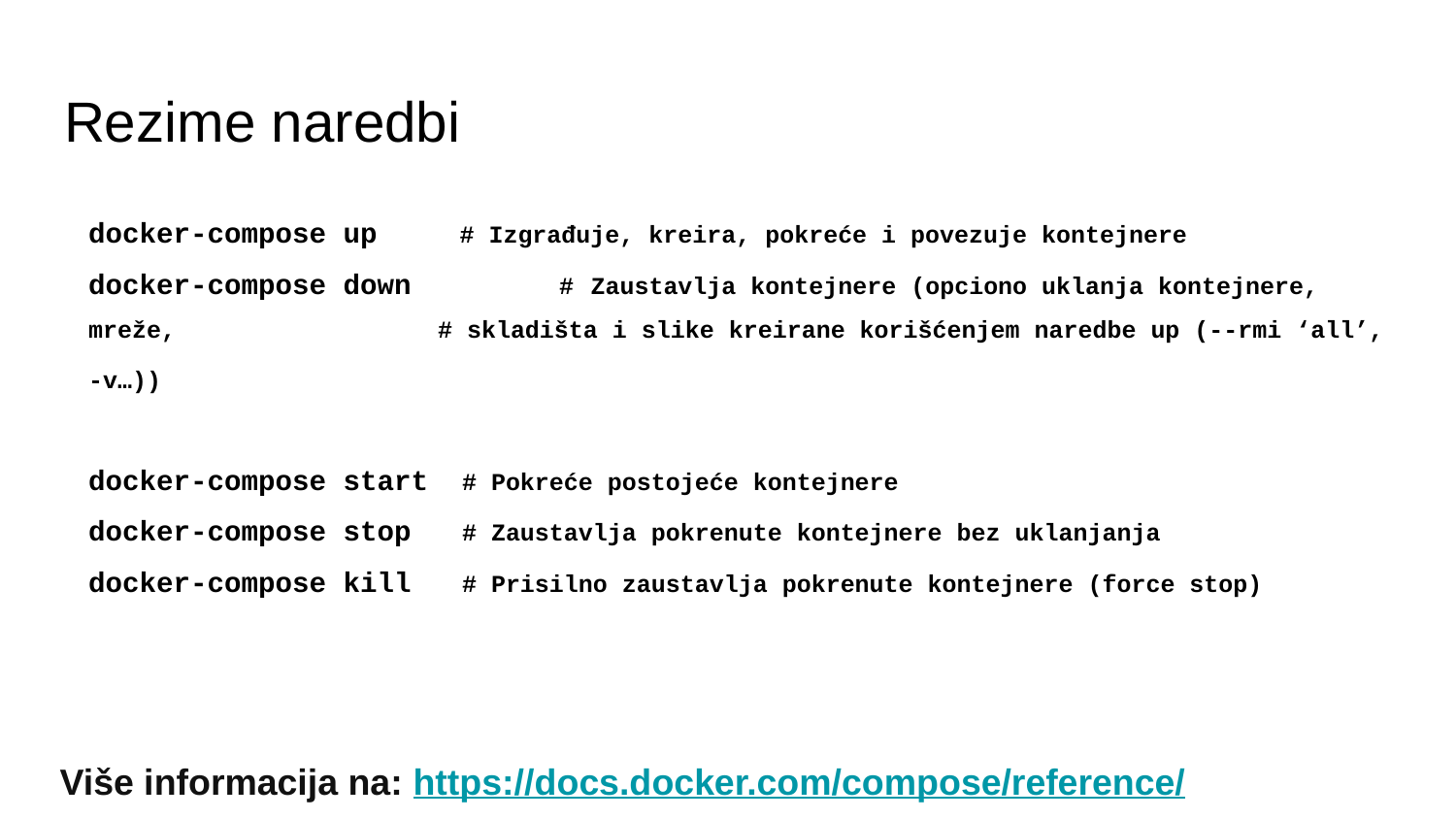

# Rezime naredbi
docker-compose up     # Izgrađuje, kreira, pokreće i povezuje kontejnere
docker-compose down	  # Zaustavlja kontejnere (opciono uklanja kontejnere, mreže, rerererererererer# skladišta i slike kreirane korišćenjem naredbe up (--rmi ‘all’, -v…))

docker-compose start  # Pokreće postojeće kontejnere
docker-compose stop   # Zaustavlja pokrenute kontejnere bez uklanjanja
docker-compose kill   # Prisilno zaustavlja pokrenute kontejnere (force stop)

Više informacija na: https://docs.docker.com/compose/reference/